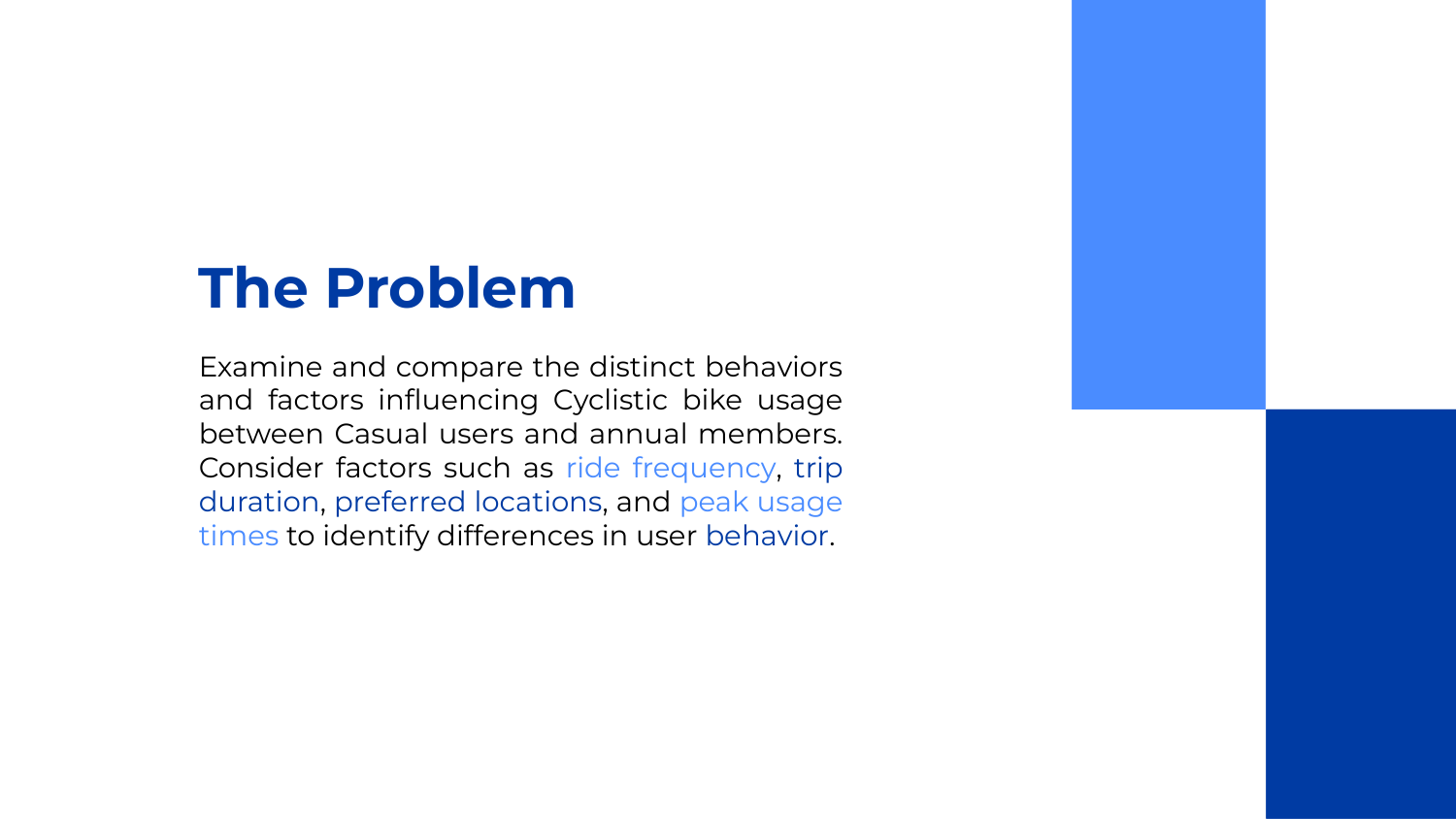

# The Problem
Examine and compare the distinct behaviors and factors influencing Cyclistic bike usage between Casual users and annual members. Consider factors such as ride frequency, trip duration, preferred locations, and peak usage times to identify differences in user behavior.